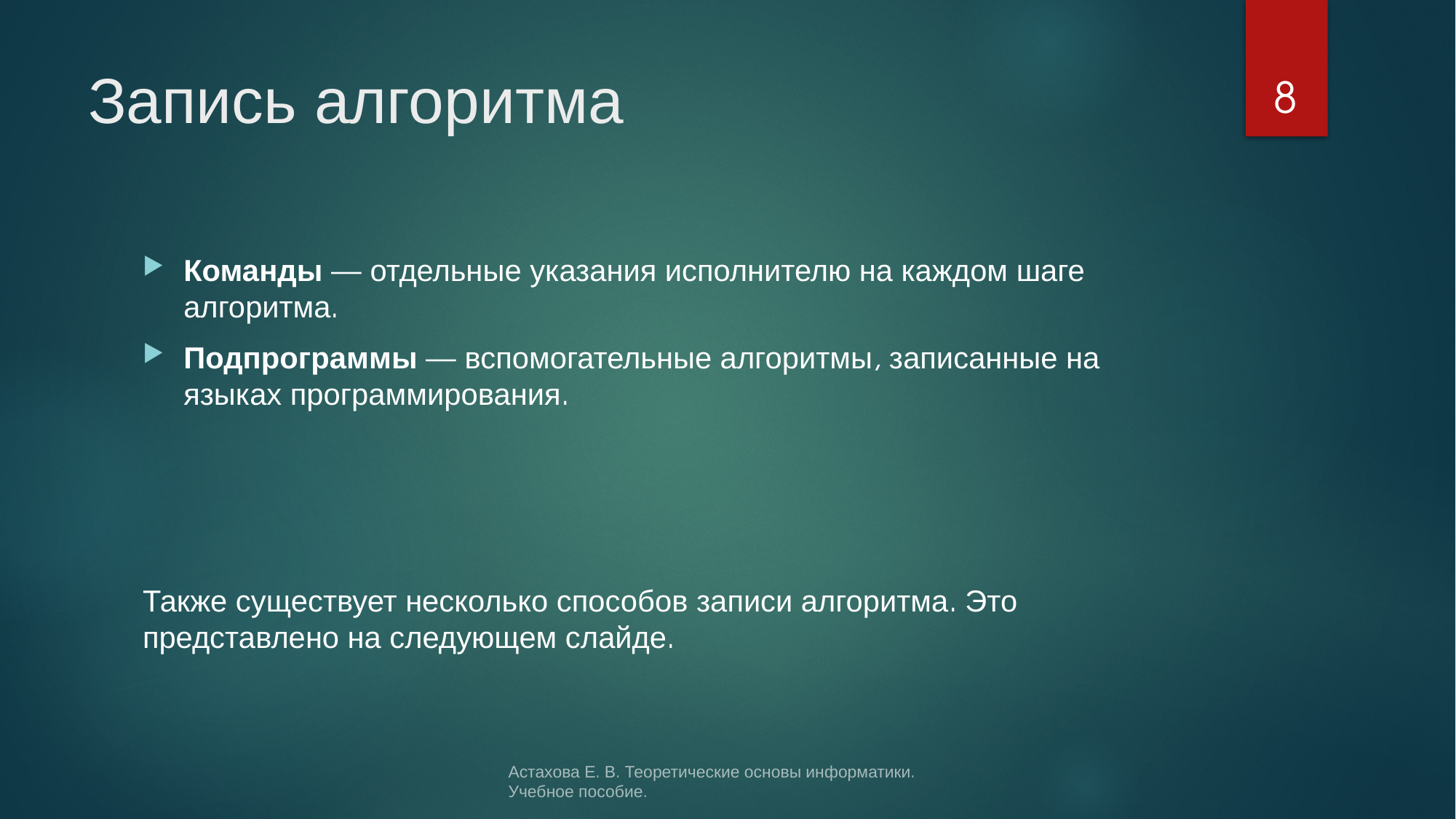

8
# Запись алгоритма
Команды — отдельные указания исполнителю на каждом шаге алгоритма.
Подпрограммы — вспомогательные алгоритмы, записанные на языках программирования.

Также существует несколько способов записи алгоритма. Это представлено на следующем слайде.

Астахова Е. В. Теоретические основы информатики. Учебное пособие.